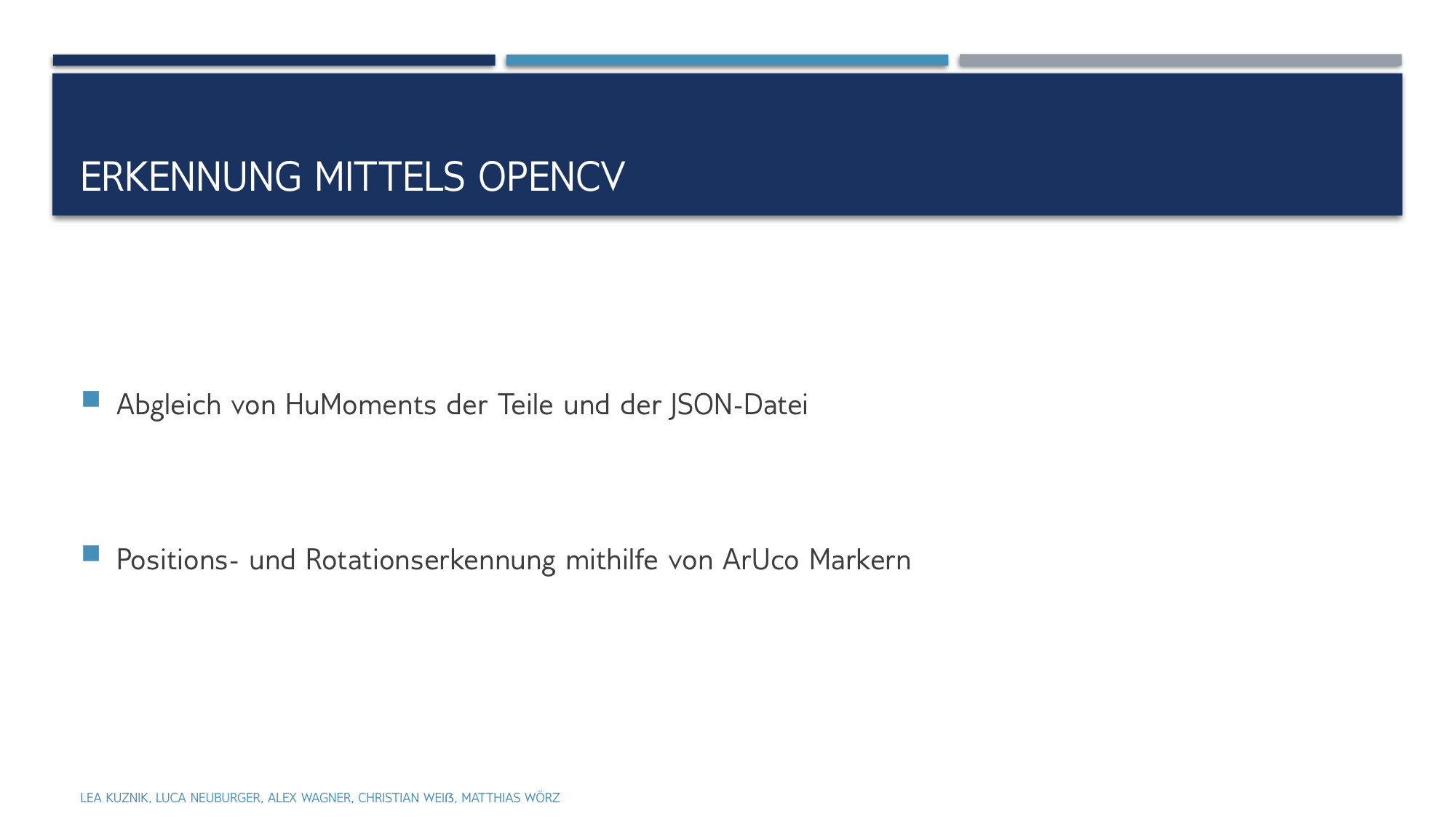

# Erkennung Mittels OpenCV
Abgleich von HuMoments der Teile und der JSON-Datei

Positions- und Rotationserkennung mithilfe von ArUco Markern
Lea Kuznik, Luca Neuburger, Alex Wagner, Christian Weiß, Matthias Wörz